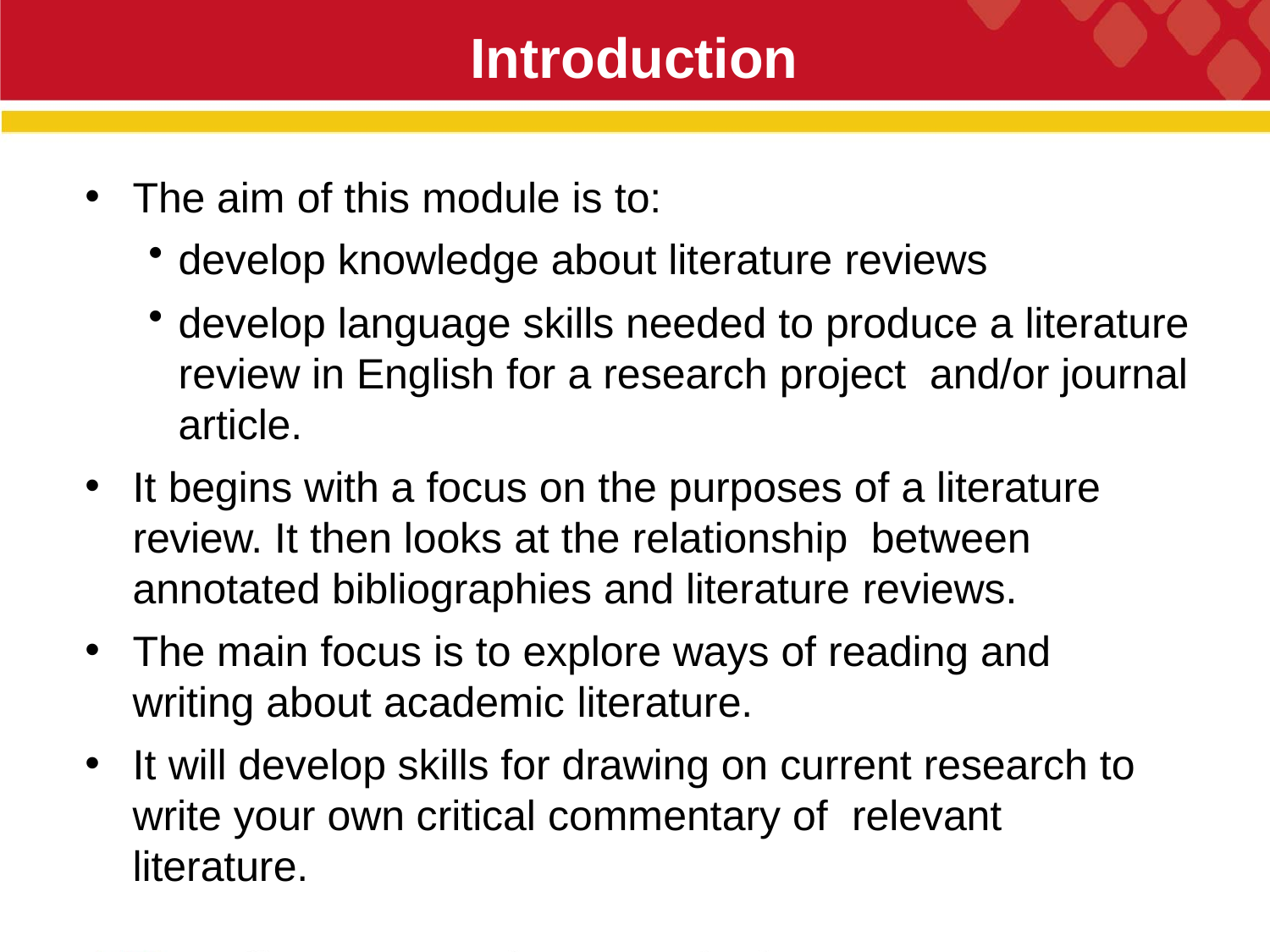

# Introduction
The aim of this module is to:
develop knowledge about literature reviews
develop language skills needed to produce a literature review in English for a research project  and/or journal article.
It begins with a focus on the purposes of a literature review. It then looks at the relationship  between annotated bibliographies and literature reviews.
The main focus is to explore ways of reading and writing about academic literature.
It will develop skills for drawing on current research to write your own critical commentary of  relevant literature.
2